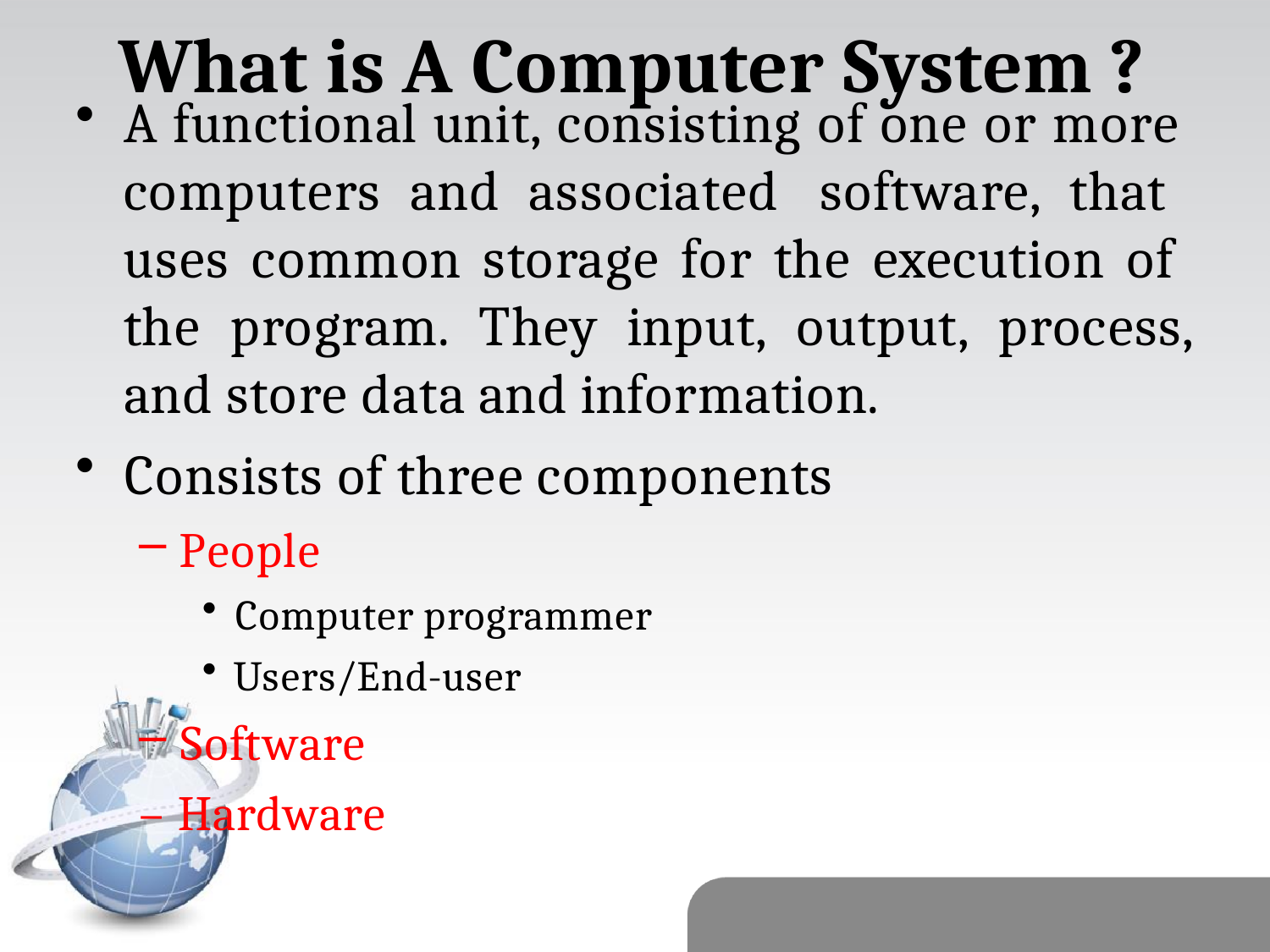

# What is A Computer System ?
A functional unit, consisting of one or more  computers and associated software, that  uses common storage for the execution of  the program. They input, output, process, and store data and information.
Consists of three components
People
Computer programmer
Users/End-user
Software
– Hardware